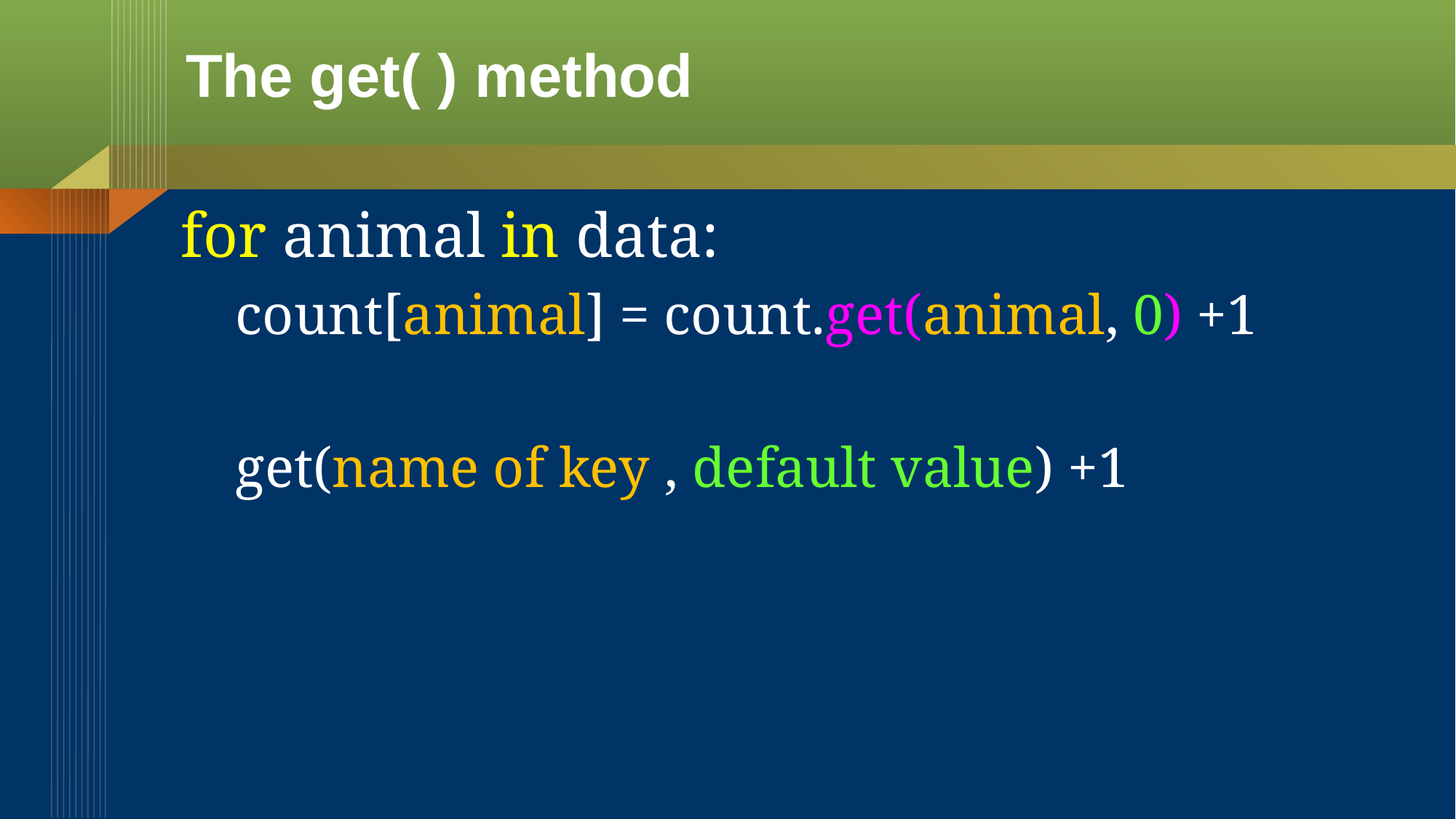

# The get( ) method
for animal in data:
count[animal] = count.get(animal, 0) +1

get(name of key , default value) +1